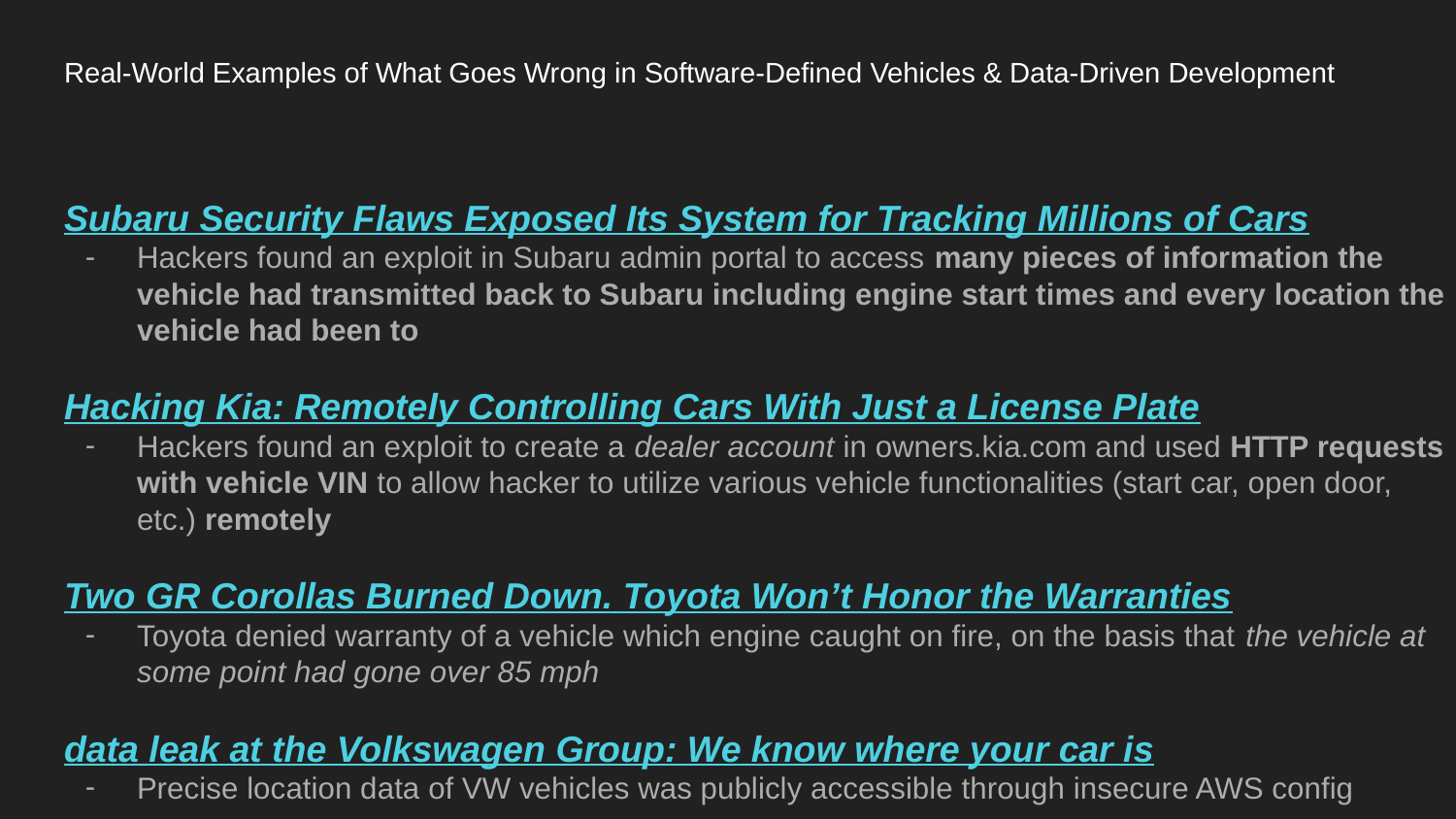

# Real-World Examples of What Goes Wrong in Software-Defined Vehicles & Data-Driven Development
Subaru Security Flaws Exposed Its System for Tracking Millions of Cars
Hackers found an exploit in Subaru admin portal to access many pieces of information the vehicle had transmitted back to Subaru including engine start times and every location the vehicle had been to

Hacking Kia: Remotely Controlling Cars With Just a License Plate
Hackers found an exploit to create a dealer account in owners.kia.com and used HTTP requests with vehicle VIN to allow hacker to utilize various vehicle functionalities (start car, open door, etc.) remotely

Two GR Corollas Burned Down. Toyota Won’t Honor the Warranties
Toyota denied warranty of a vehicle which engine caught on fire, on the basis that the vehicle at some point had gone over 85 mph

data leak at the Volkswagen Group: We know where your car is
Precise location data of VW vehicles was publicly accessible through insecure AWS config